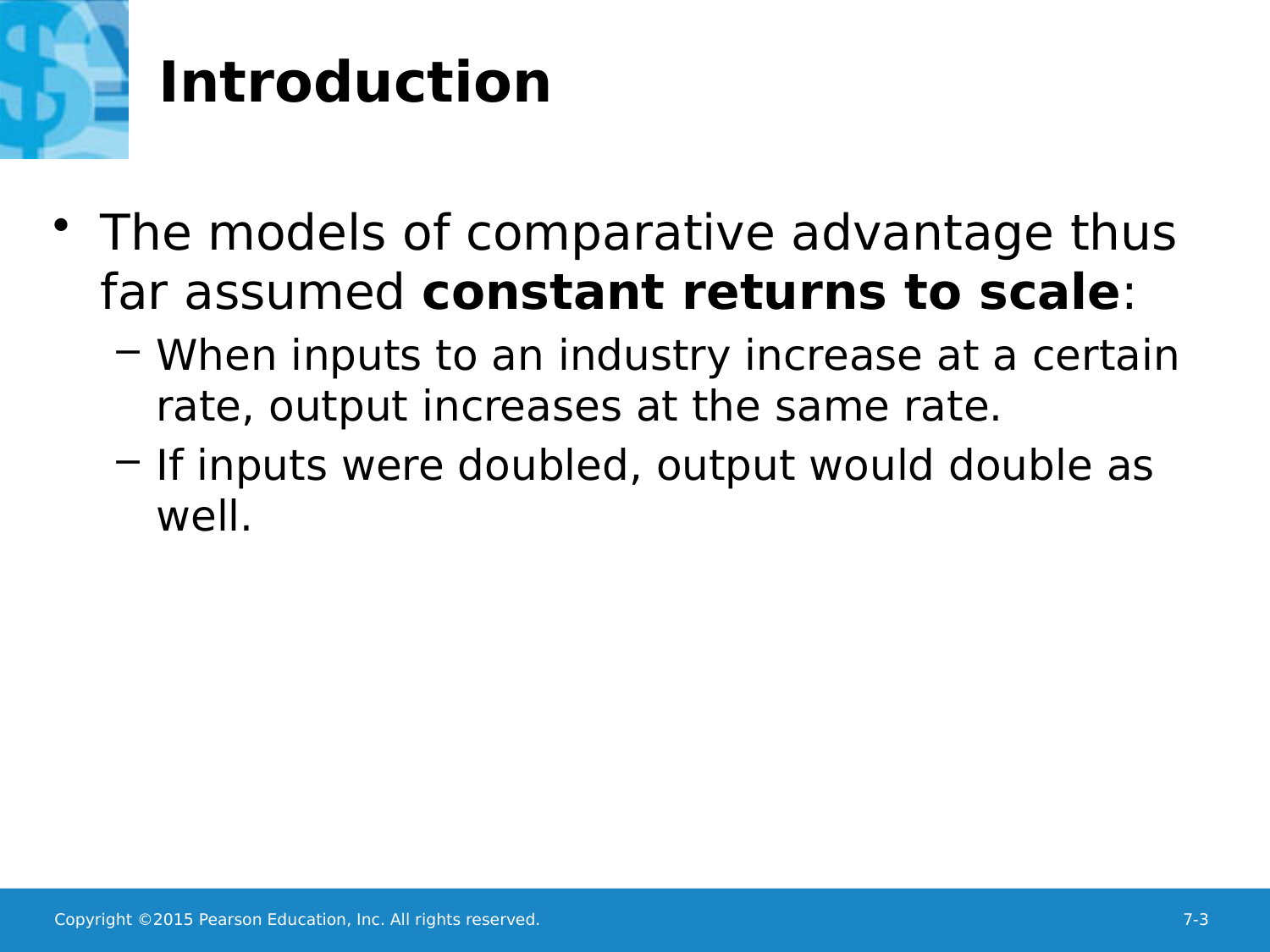

# Introduction
The models of comparative advantage thus far assumed constant returns to scale:
When inputs to an industry increase at a certain rate, output increases at the same rate.
If inputs were doubled, output would double as well.